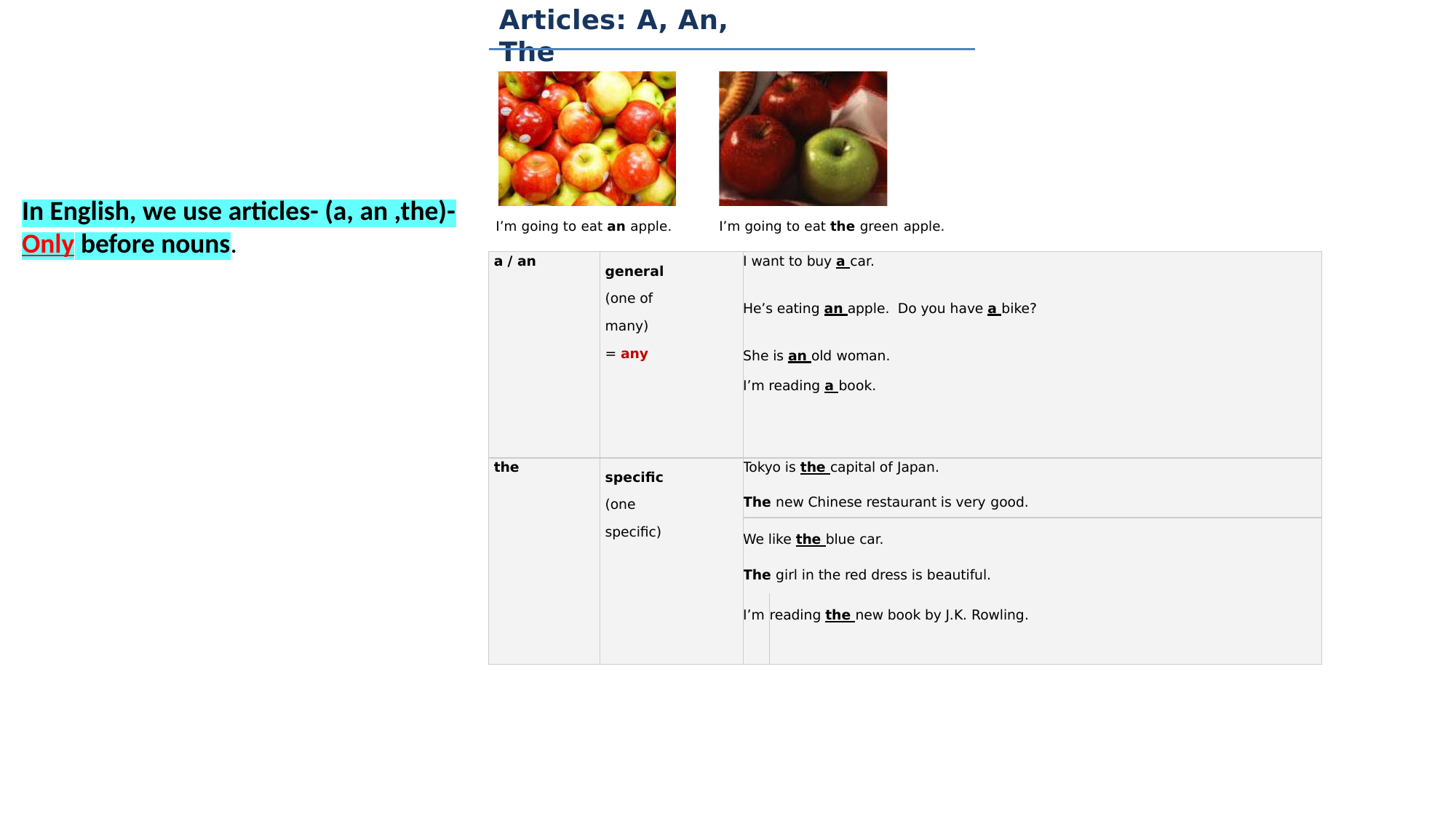

Articles: A, An, The

In English, we use articles- (a, an ,the)-
Only before nouns.
I’m going to eat an apple.
I’m going to eat the green apple.
| a / an | general (one of many) = any | I want to buy a car. He’s eating an apple. Do you have a bike? She is an old woman. I’m reading a book. |  |
| --- | --- | --- | --- |
| the | specific (one specific) | Tokyo is the capital of Japan. The new Chinese restaurant is very good. |  |
|  |  | We like the blue car. The girl in the red dress is beautiful. |  |
|  |  | I’m | reading the new book by J.K. Rowling. |